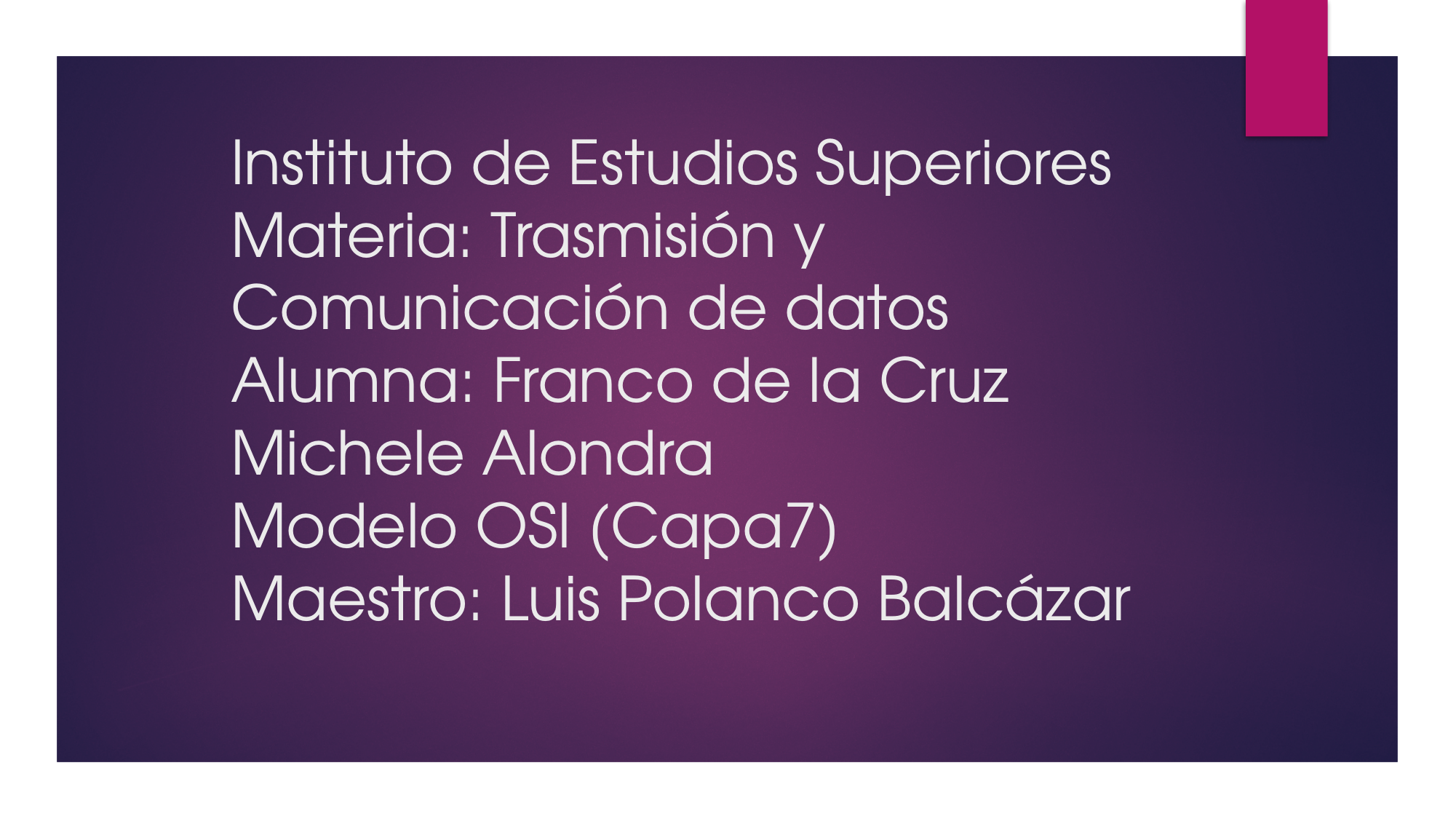

# Instituto de Estudios Superiores Materia: Trasmisión y Comunicación de datos Alumna: Franco de la Cruz Michele Alondra Modelo OSI (Capa7) Maestro: Luis Polanco Balcázar